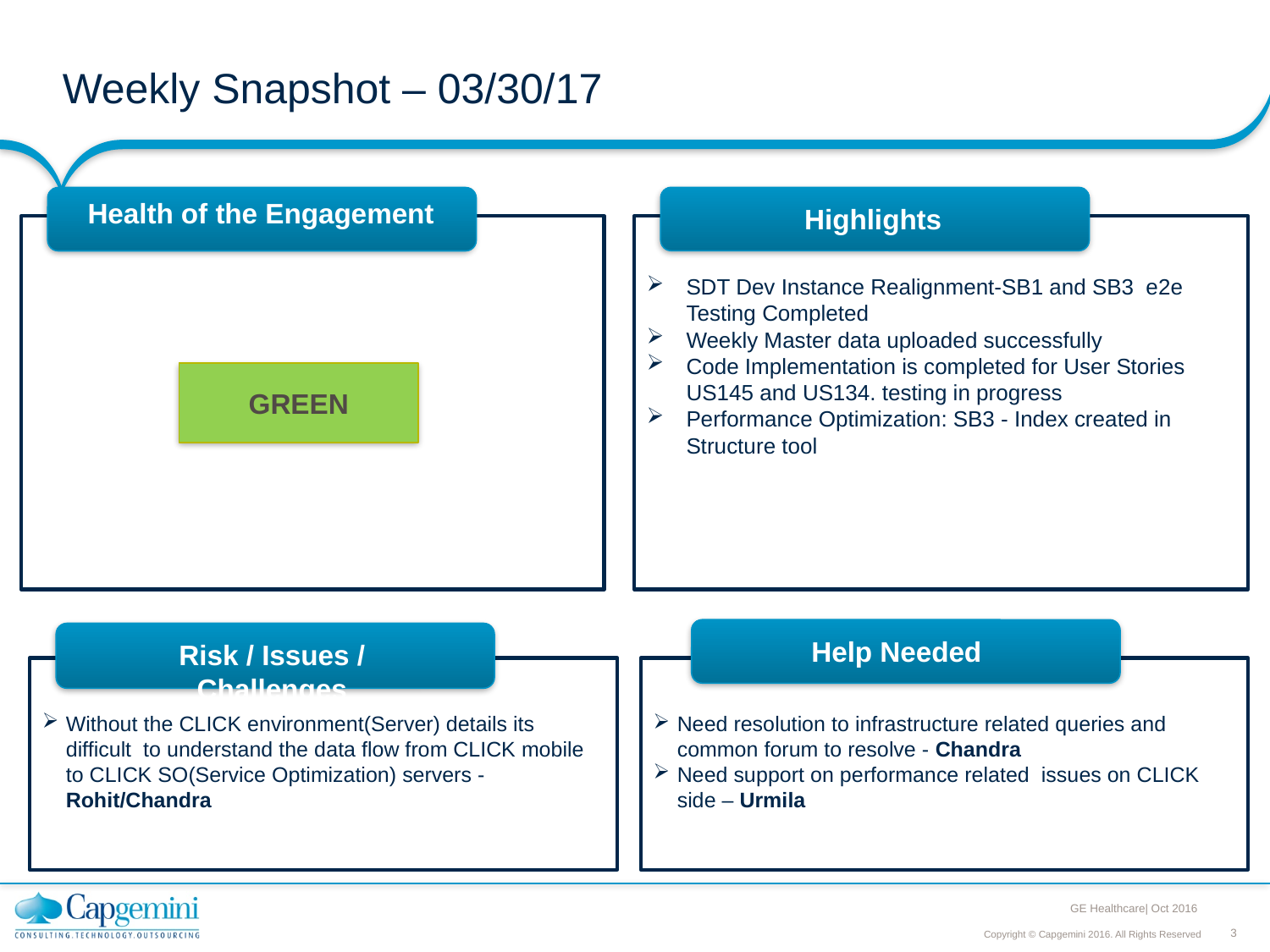

Weekly Snapshot – 03/30/17

Health of the Engagement
Highlights

SDT Dev Instance Realignment-SB1 and SB3  e2e Testing Completed
Weekly Master data uploaded successfully
Code Implementation is completed for User Stories US145 and US134. testing in progress
Performance Optimization: SB3 - Index created in Structure tool

GREEN

Help Needed
Risk / Issues / Challenges

Without the CLICK environment(Server) details its difficult  to understand the data flow from CLICK mobile to CLICK SO(Service Optimization) servers - Rohit/Chandra

Need resolution to infrastructure related queries and common forum to resolve - Chandra
Need support on performance related  issues on CLICK side – Urmila